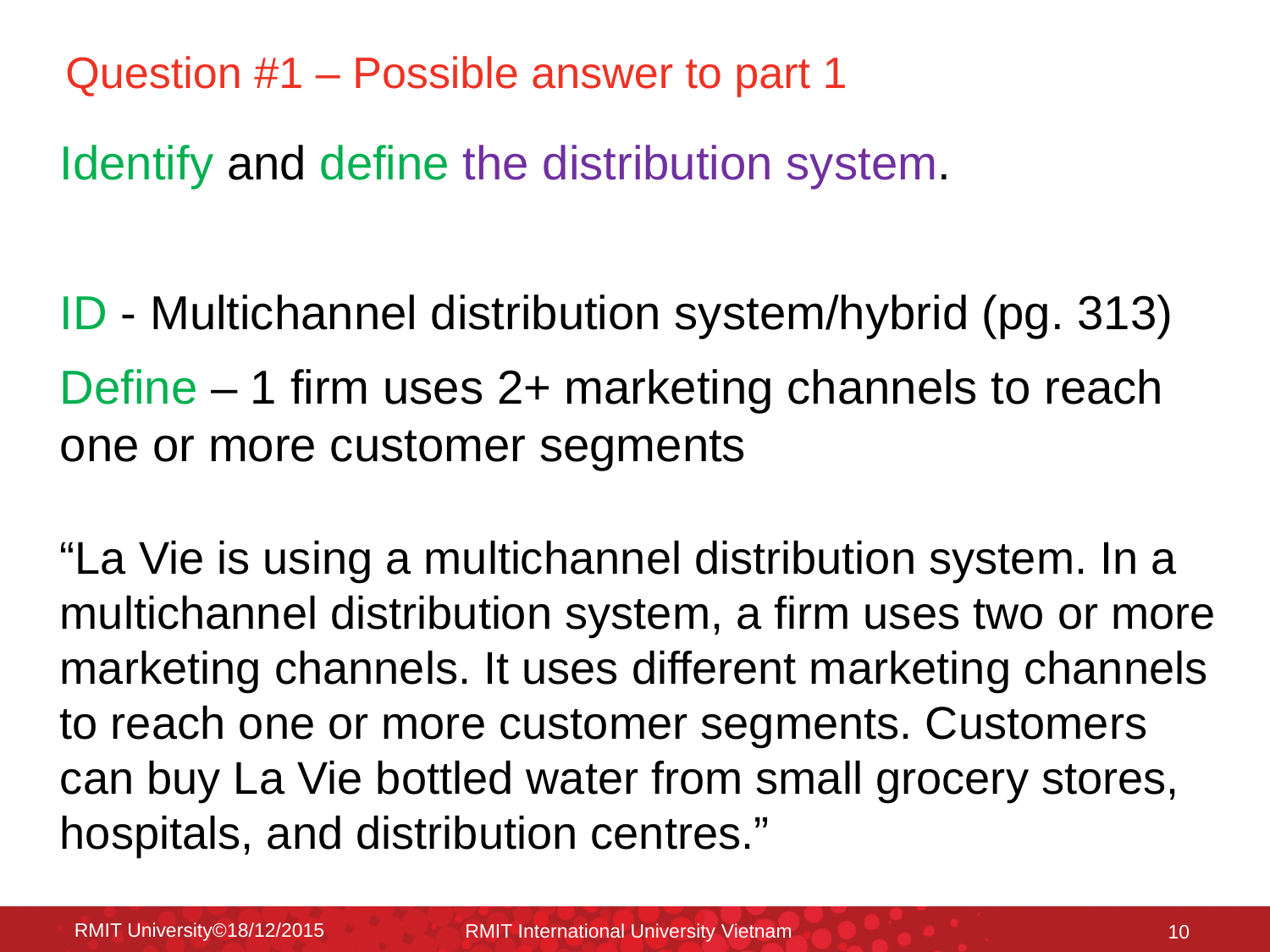

# Question #1 – Possible answer to part 1

Identify and define the distribution system.

ID - Multichannel distribution system/hybrid (pg. 313)
Define – 1 firm uses 2+ marketing channels to reach one or more customer segments

“La Vie is using a multichannel distribution system. In a multichannel distribution system, a firm uses two or more marketing channels. It uses different marketing channels to reach one or more customer segments. Customers can buy La Vie bottled water from small grocery stores, hospitals, and distribution centres.”
RMIT University©18/12/2015
RMIT International University Vietnam
10